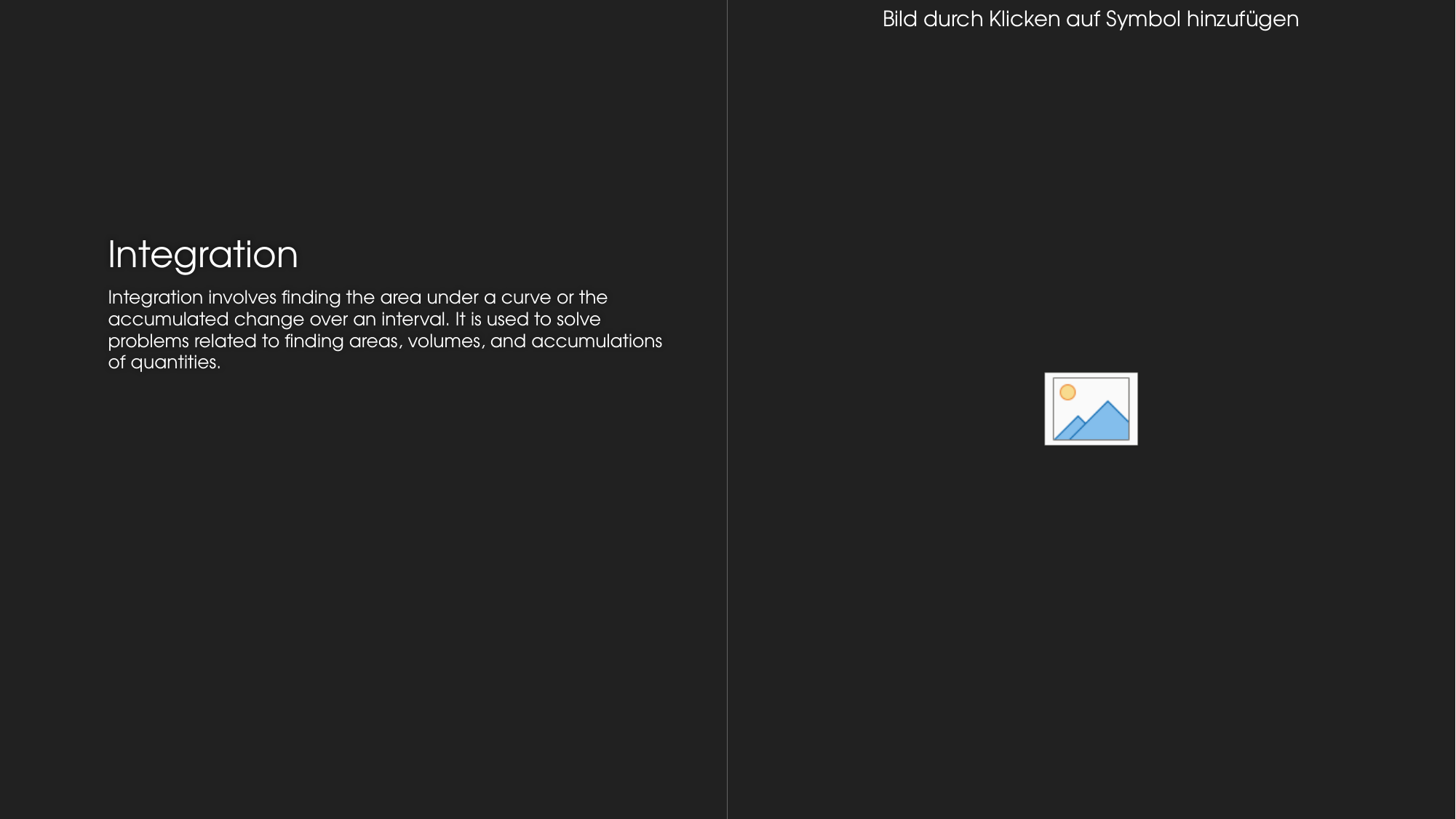

# Integration
Integration involves finding the area under a curve or the accumulated change over an interval. It is used to solve problems related to finding areas, volumes, and accumulations of quantities.